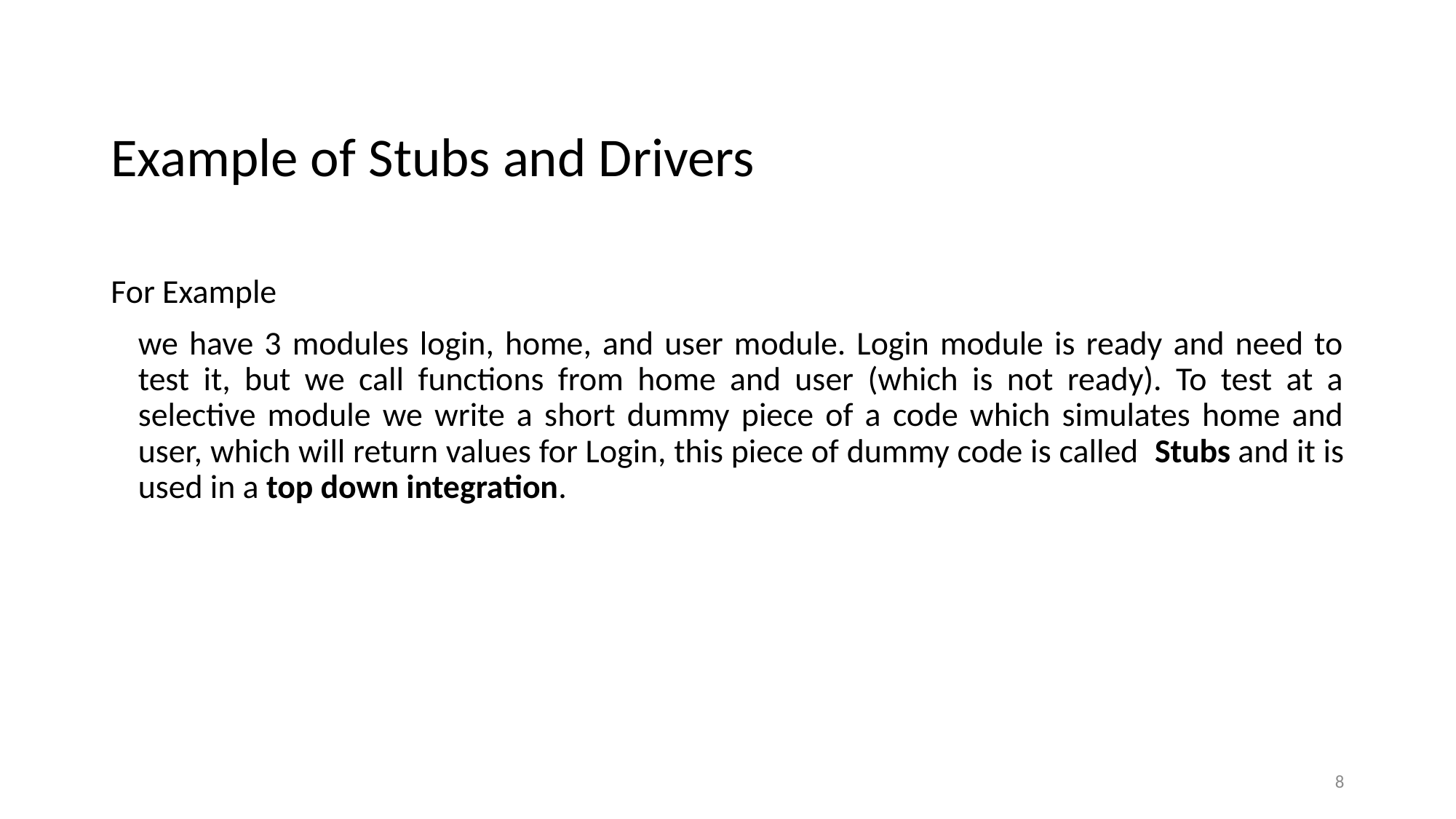

# Example of Stubs and Drivers

For Example
	we have 3 modules login, home, and user module. Login module is ready and need to test it, but we call functions from home and user (which is not ready). To test at a selective module we write a short dummy piece of a code which simulates home and user, which will return values for Login, this piece of dummy code is called  Stubs and it is used in a top down integration.

8